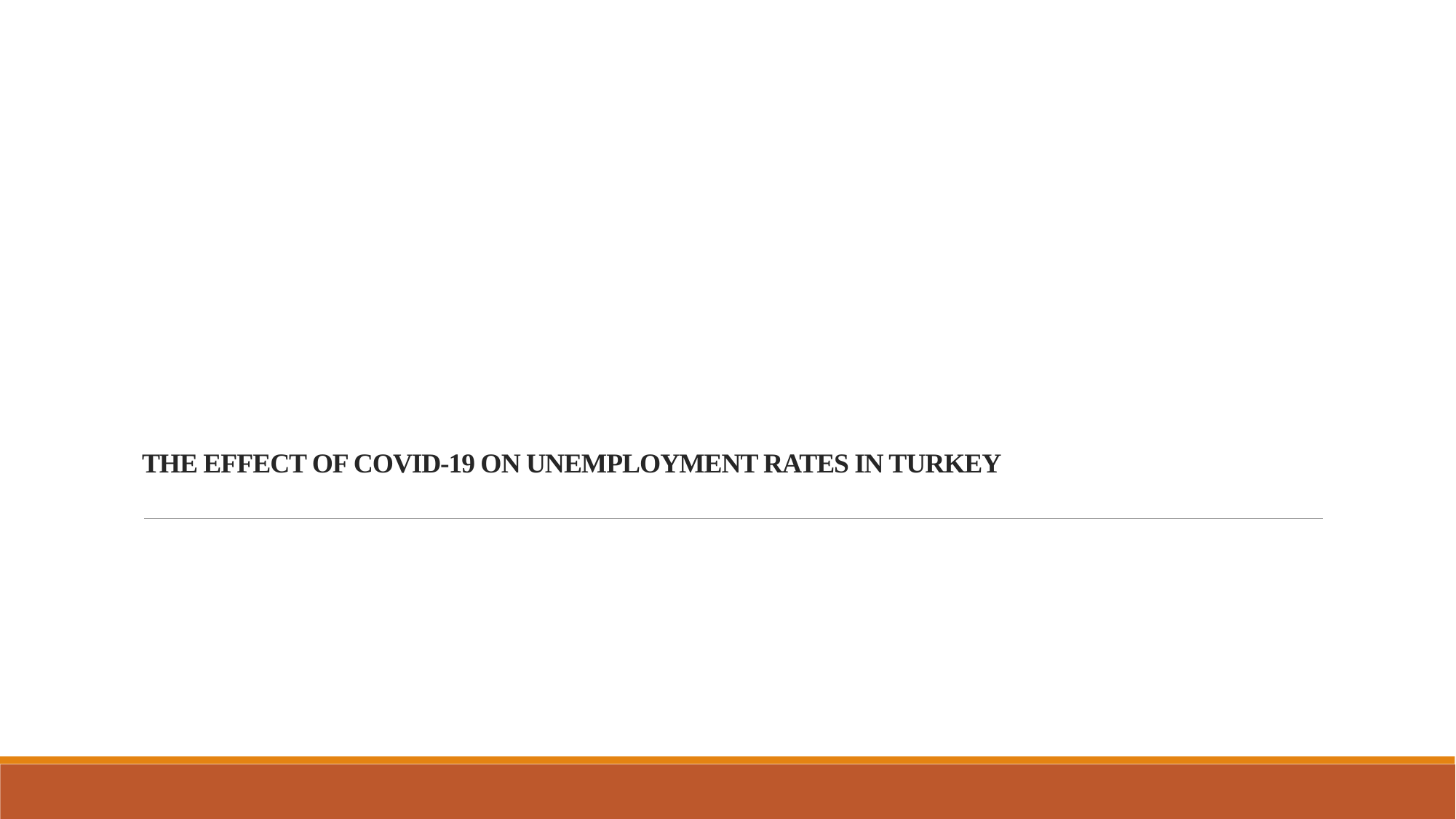

# THE EFFECT OF COVID-19 ON UNEMPLOYMENT RATES IN TURKEY